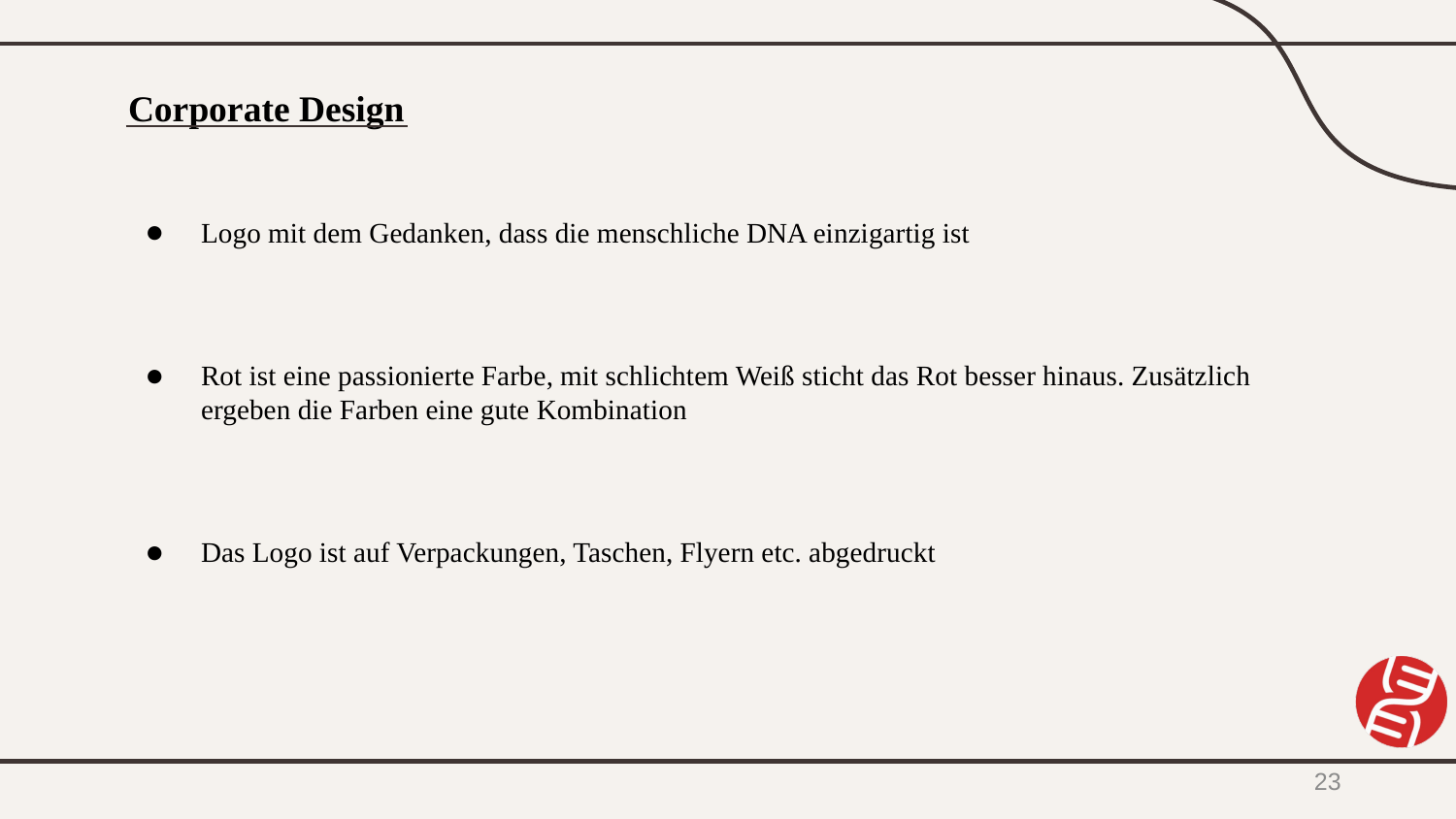

# Corporate Design
Logo mit dem Gedanken, dass die menschliche DNA einzigartig ist
Rot ist eine passionierte Farbe, mit schlichtem Weiß sticht das Rot besser hinaus. Zusätzlich ergeben die Farben eine gute Kombination
Das Logo ist auf Verpackungen, Taschen, Flyern etc. abgedruckt
23